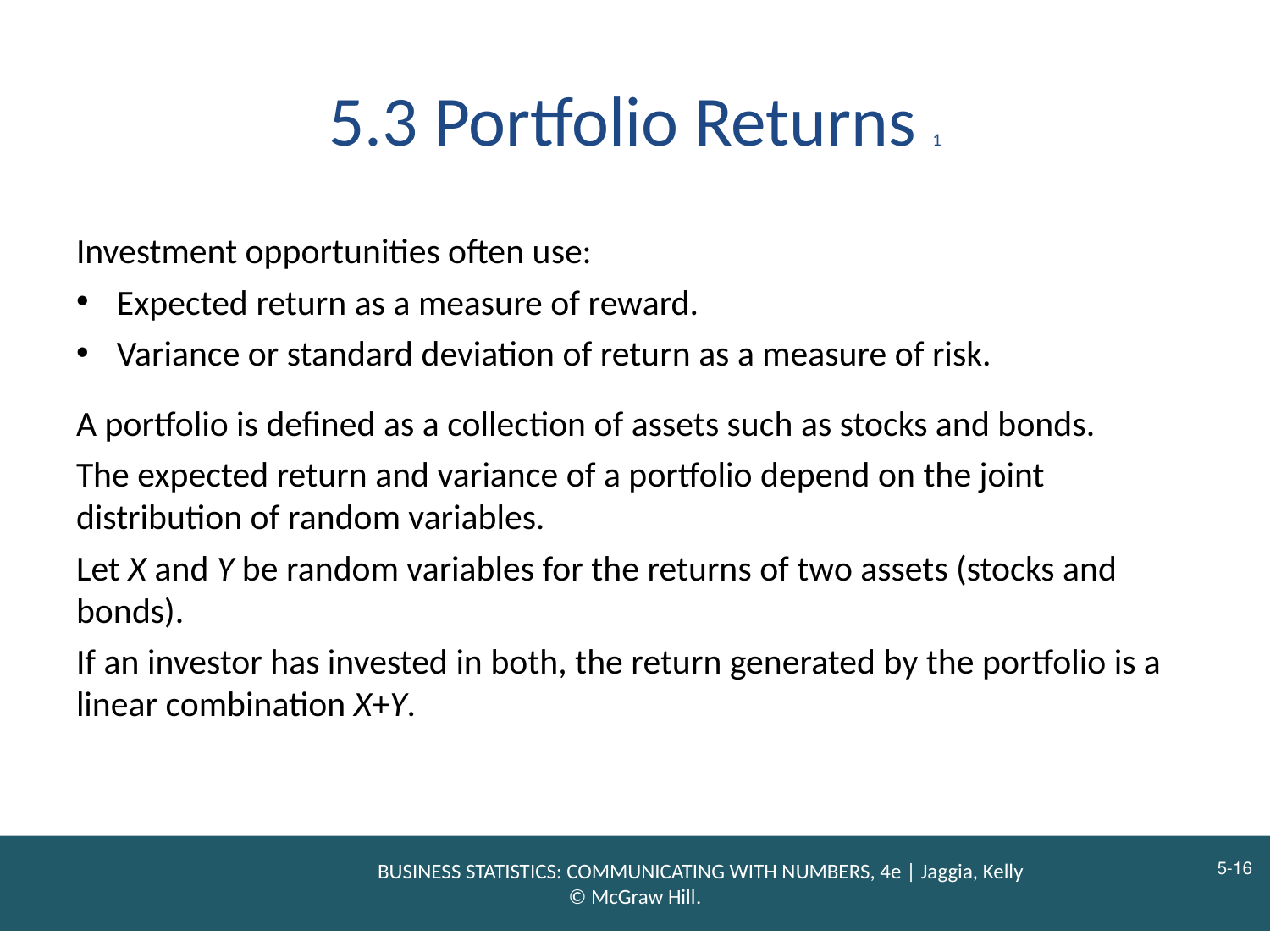

# 5.3 Portfolio Returns 1
Investment opportunities often use:
Expected return as a measure of reward.
Variance or standard deviation of return as a measure of risk.
A portfolio is defined as a collection of assets such as stocks and bonds.
The expected return and variance of a portfolio depend on the joint distribution of random variables.
Let X and Y be random variables for the returns of two assets (stocks and bonds).
If an investor has invested in both, the return generated by the portfolio is a linear combination X+Y.